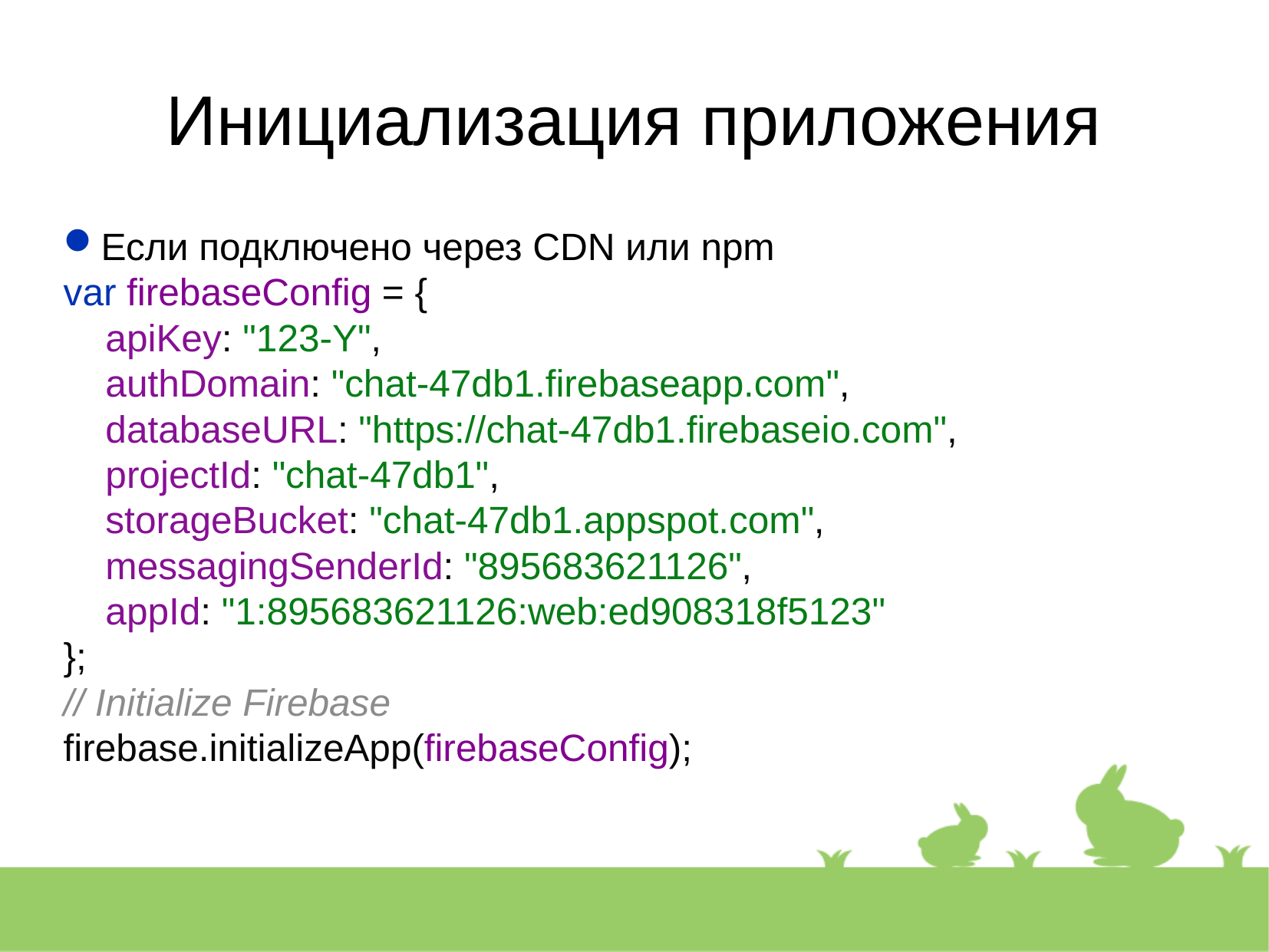

Инициализация приложения
Если подключено через CDN или npm
var firebaseConfig = {
    apiKey: "123-Y",
    authDomain: "chat-47db1.firebaseapp.com",
    databaseURL: "https://chat-47db1.firebaseio.com",
    projectId: "chat-47db1",
    storageBucket: "chat-47db1.appspot.com",
    messagingSenderId: "895683621126",
    appId: "1:895683621126:web:ed908318f5123"
};
// Initialize Firebase
firebase.initializeApp(firebaseConfig);